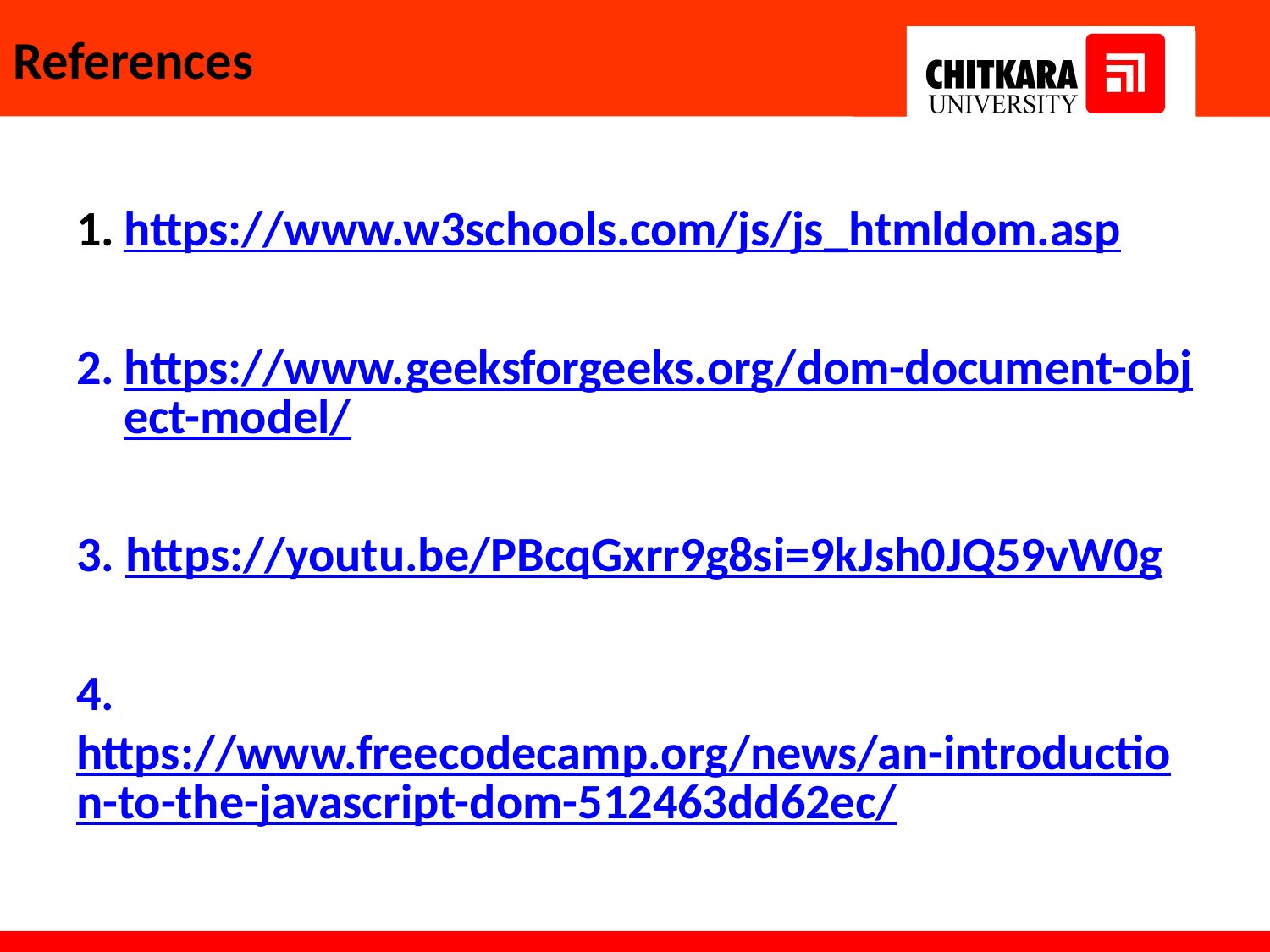

# References
https://www.w3schools.com/js/js_htmldom.asp

https://www.geeksforgeeks.org/dom-document-object-model/

3. https://youtu.be/PBcqGxrr9g8si=9kJsh0JQ59vW0g

4. https://www.freecodecamp.org/news/an-introduction-to-the-javascript-dom-512463dd62ec/